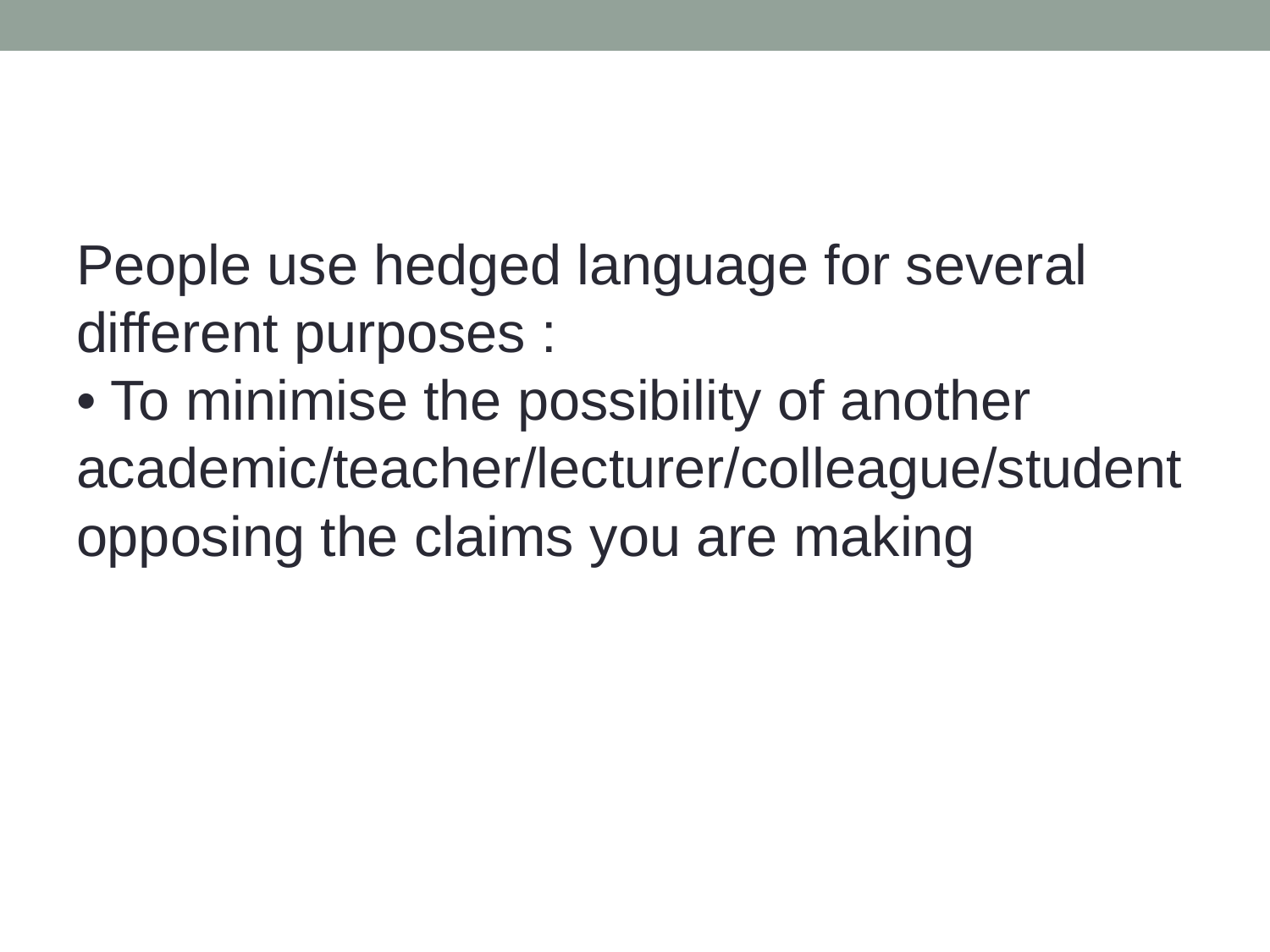

#
People use hedged language for several different purposes :
• To minimise the possibility of another academic/teacher/lecturer/colleague/student opposing the claims you are making